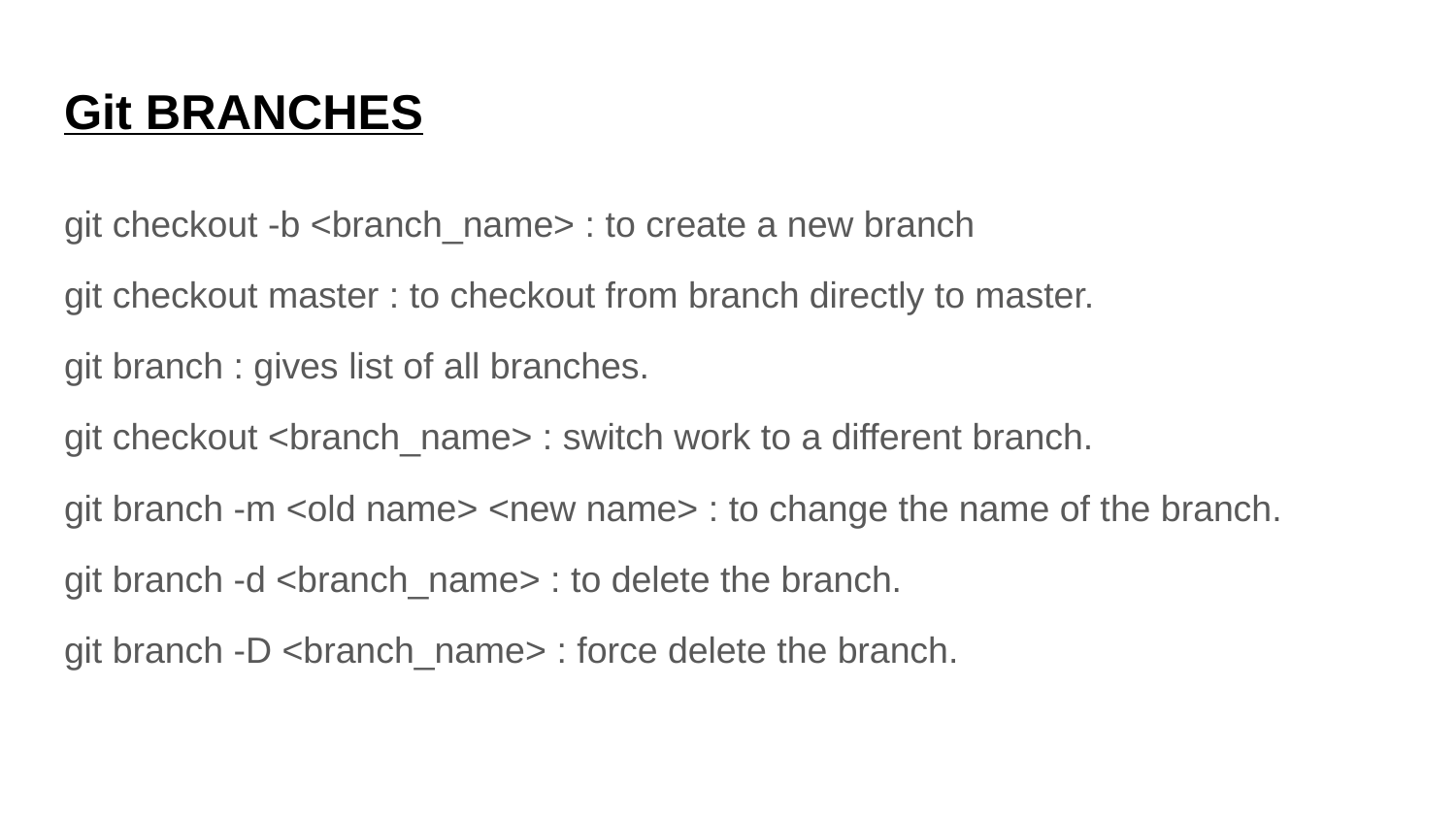

# Git BRANCHES
git checkout -b <branch_name> : to create a new branch
git checkout master : to checkout from branch directly to master.
git branch : gives list of all branches.
git checkout <branch_name> : switch work to a different branch.
git branch -m <old name> <new name> : to change the name of the branch.
git branch -d <branch_name> : to delete the branch.
git branch -D <branch_name> : force delete the branch.